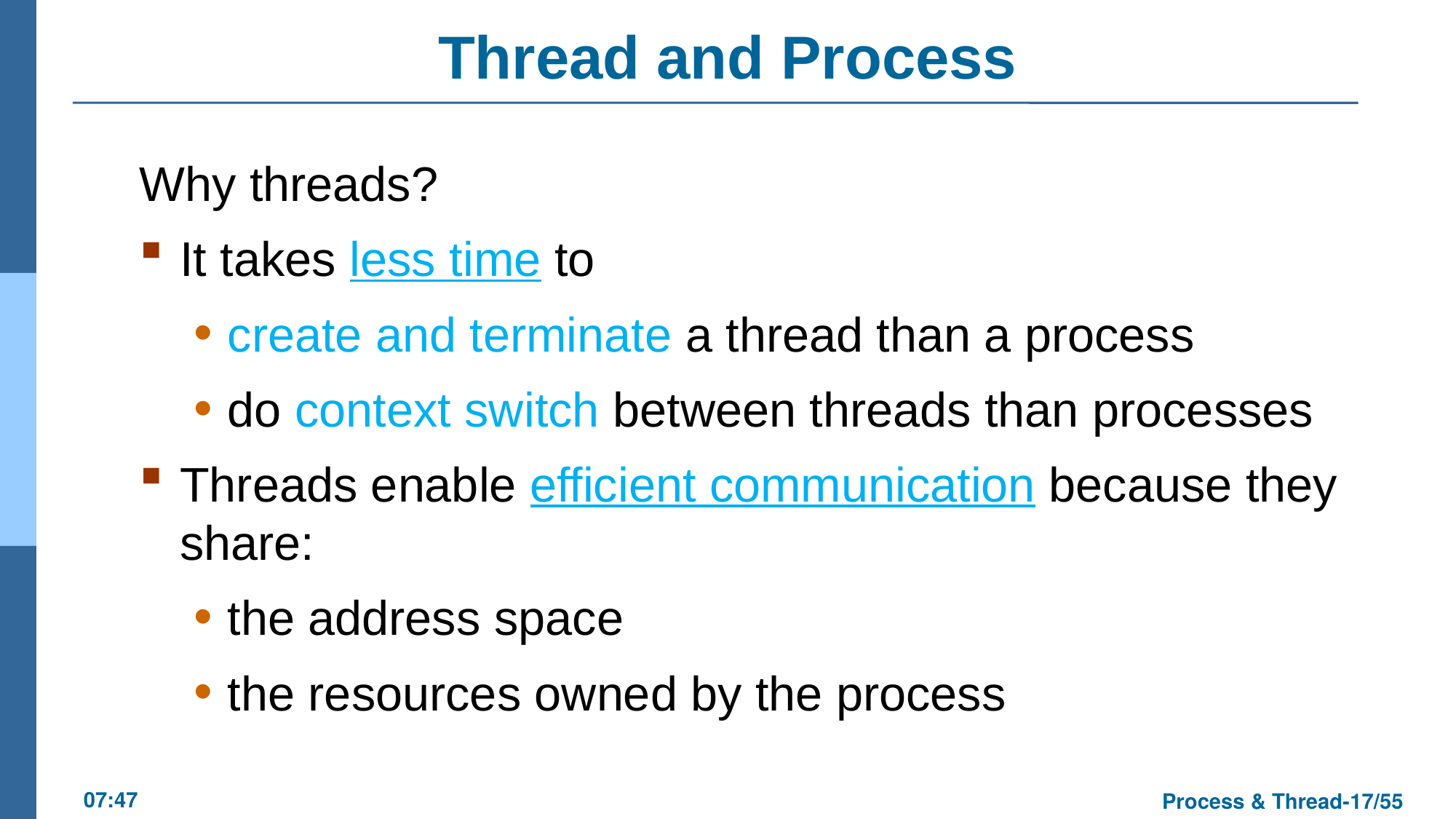

# Thread and Process
Why threads?
It takes less time to
create and terminate a thread than a process
do context switch between threads than processes
Threads enable efficient communication because they share:
the address space
the resources owned by the process